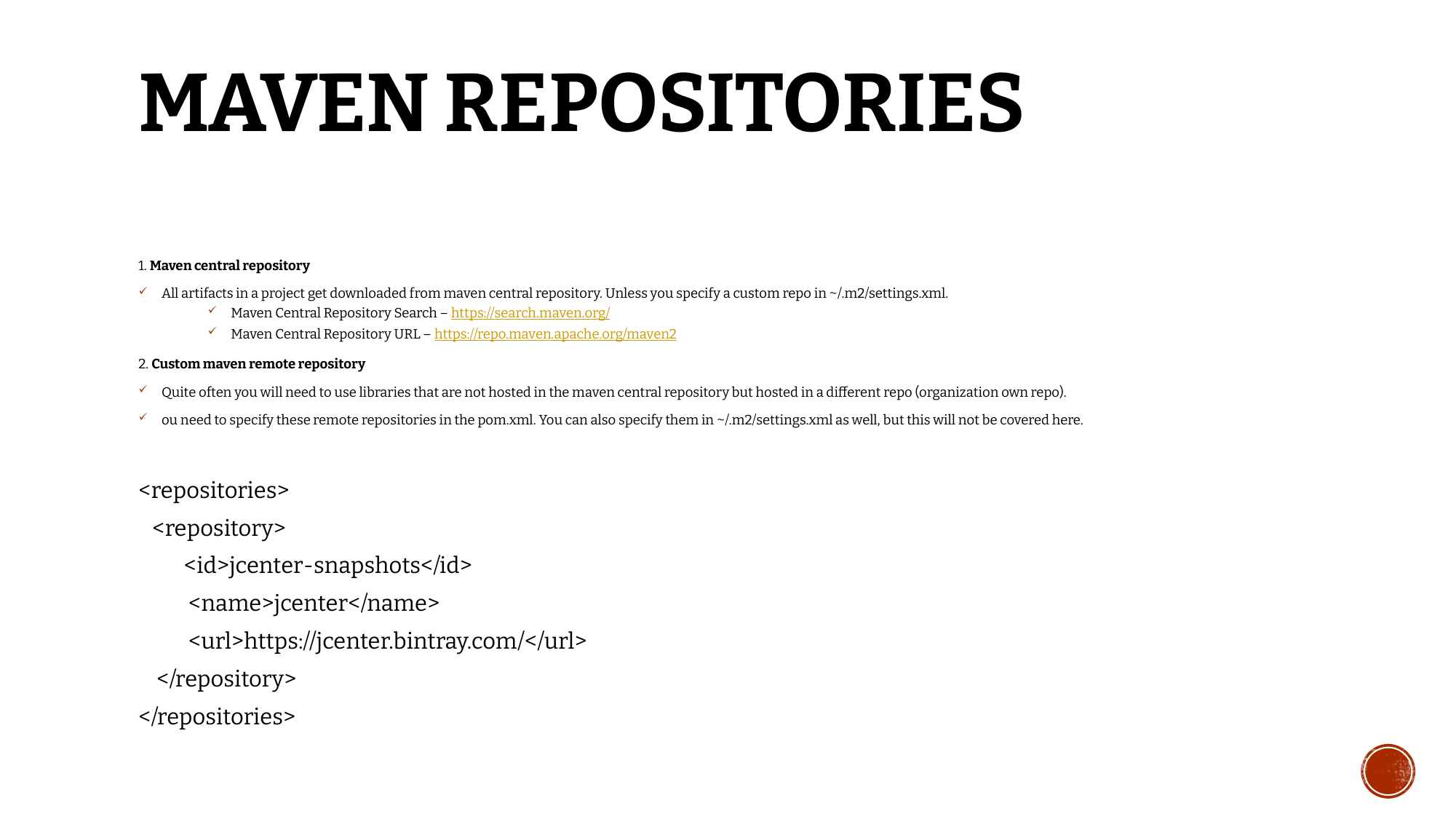

# Maven repositories
1. Maven central repository
All artifacts in a project get downloaded from maven central repository. Unless you specify a custom repo in ~/.m2/settings.xml.
Maven Central Repository Search – https://search.maven.org/
Maven Central Repository URL – https://repo.maven.apache.org/maven2
2. Custom maven remote repository
Quite often you will need to use libraries that are not hosted in the maven central repository but hosted in a different repo (organization own repo).
ou need to specify these remote repositories in the pom.xml. You can also specify them in ~/.m2/settings.xml as well, but this will not be covered here.

<repositories>
   <repository>
          <id>jcenter-snapshots</id>
           <name>jcenter</name>
           <url>https://jcenter.bintray.com/</url>
    </repository>
</repositories>